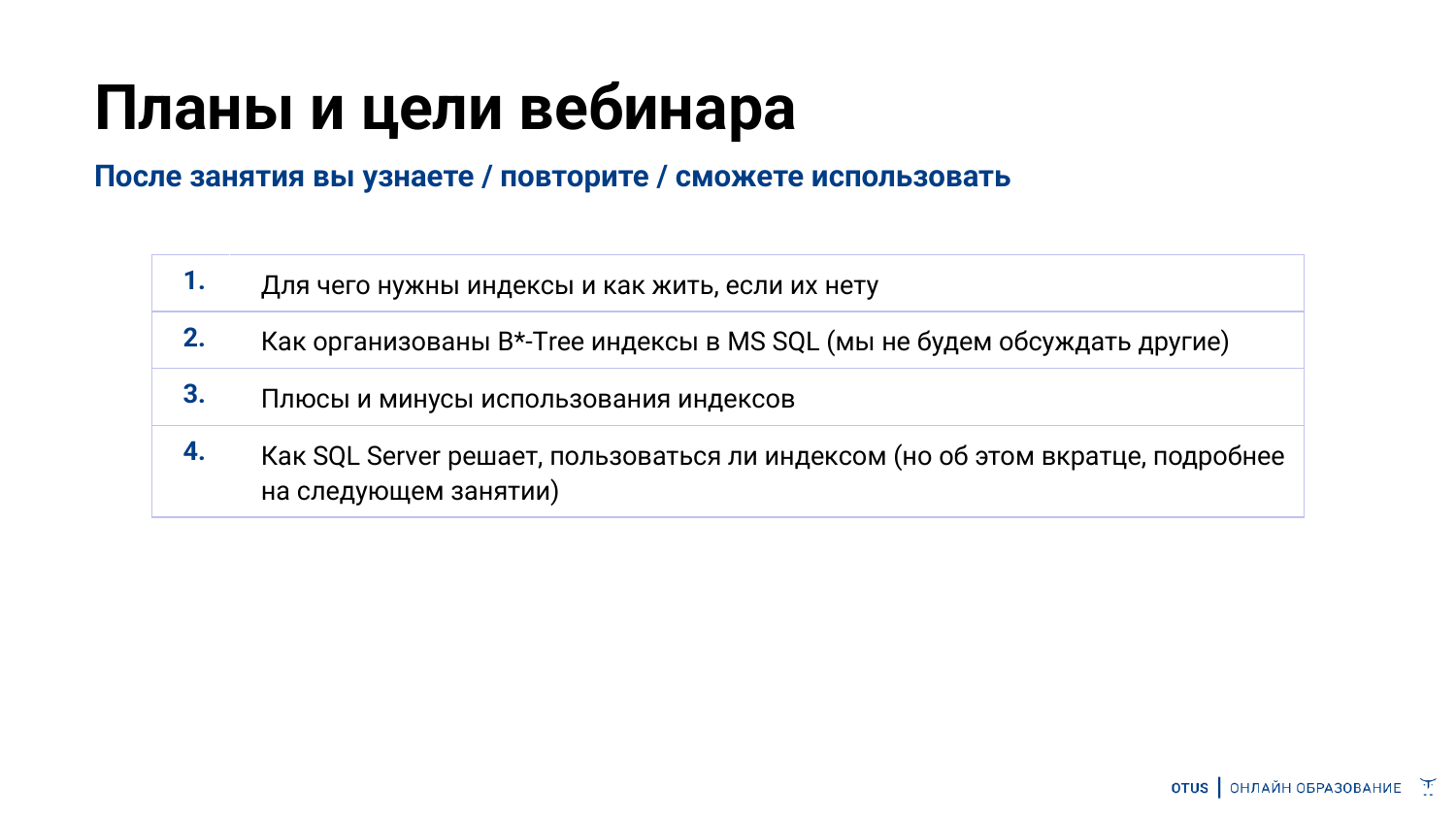

# Планы и цели вебинара
После занятия вы узнаете / повторите / сможете использовать
| 1. | Для чего нужны индексы и как жить, если их нету |
| --- | --- |
| 2. | Как организованы B\*-Tree индексы в MS SQL (мы не будем обсуждать другие) |
| 3. | Плюсы и минусы использования индексов |
| 4. | Как SQL Server решает, пользоваться ли индексом (но об этом вкратце, подробнее на следующем занятии) |